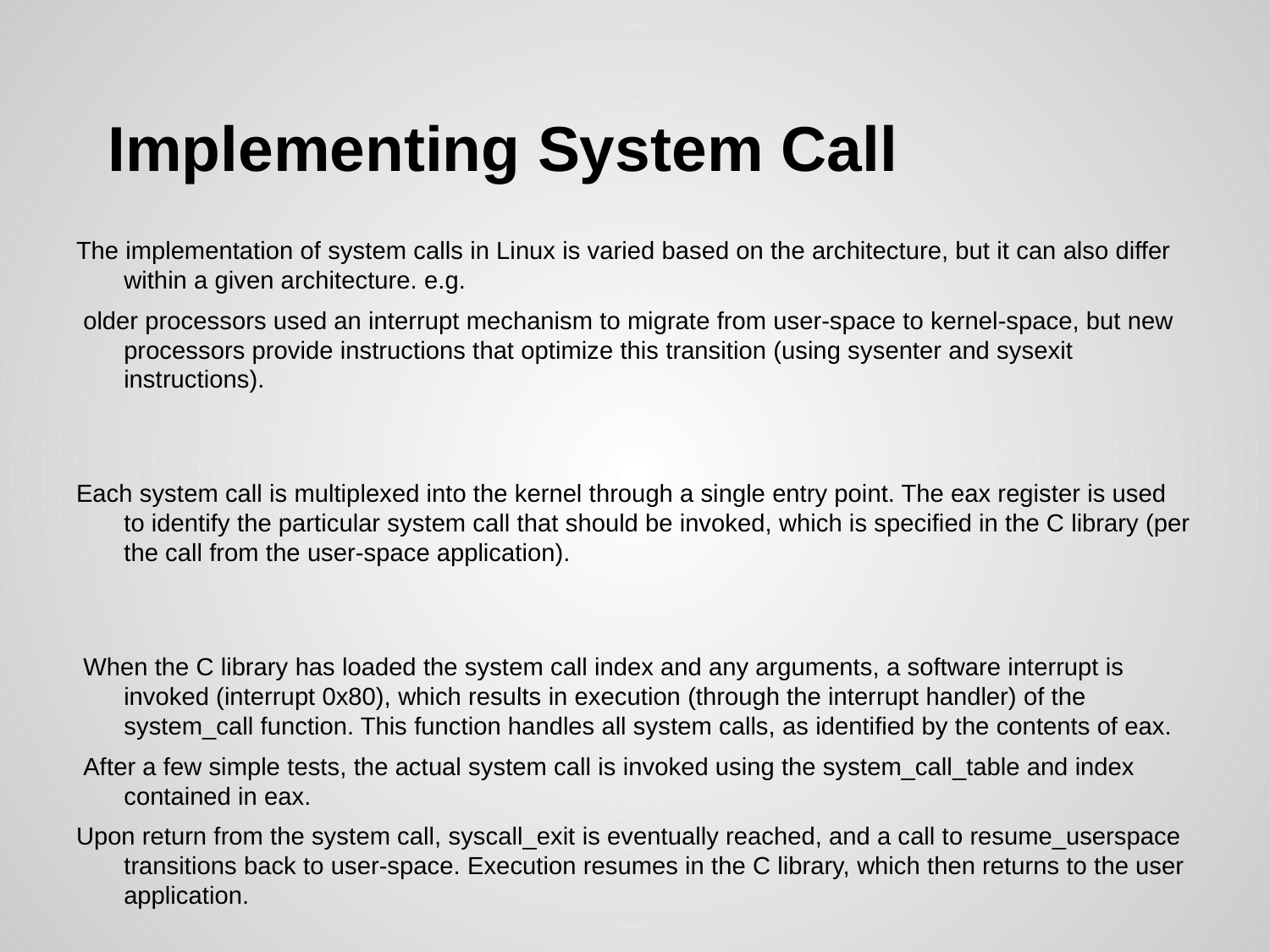

# Implementing System Call
The implementation of system calls in Linux is varied based on the architecture, but it can also differ within a given architecture. e.g.
 older processors used an interrupt mechanism to migrate from user-space to kernel-space, but new processors provide instructions that optimize this transition (using sysenter and sysexit instructions).

Each system call is multiplexed into the kernel through a single entry point. The eax register is used to identify the particular system call that should be invoked, which is specified in the C library (per the call from the user-space application).

 When the C library has loaded the system call index and any arguments, a software interrupt is invoked (interrupt 0x80), which results in execution (through the interrupt handler) of the system_call function. This function handles all system calls, as identified by the contents of eax.
 After a few simple tests, the actual system call is invoked using the system_call_table and index contained in eax.
Upon return from the system call, syscall_exit is eventually reached, and a call to resume_userspace transitions back to user-space. Execution resumes in the C library, which then returns to the user application.